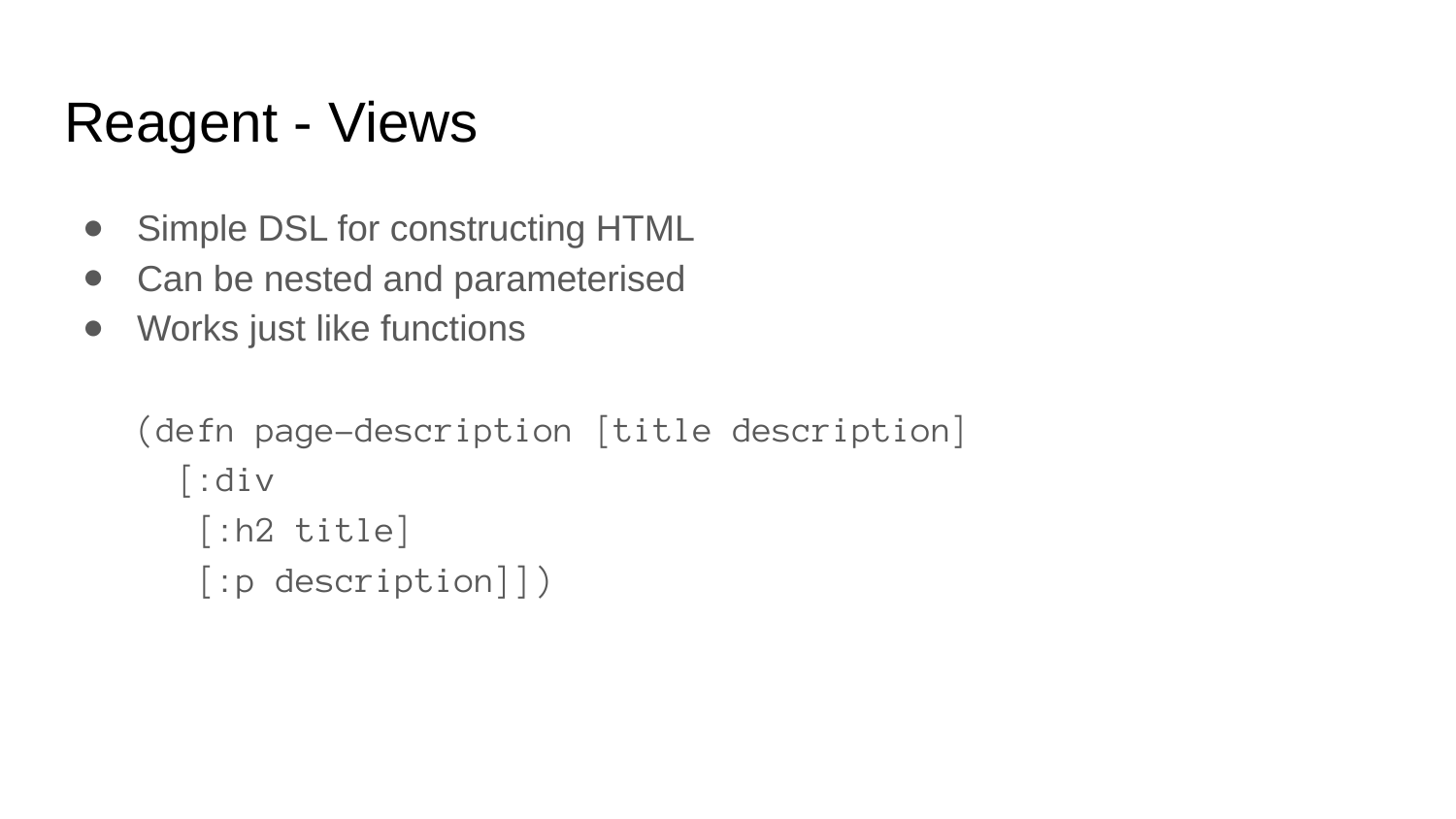

# Reagent - Views
Simple DSL for constructing HTML
Can be nested and parameterised
Works just like functions

(defn page-description [title description]
  [:div
   [:h2 title]
   [:p description]])